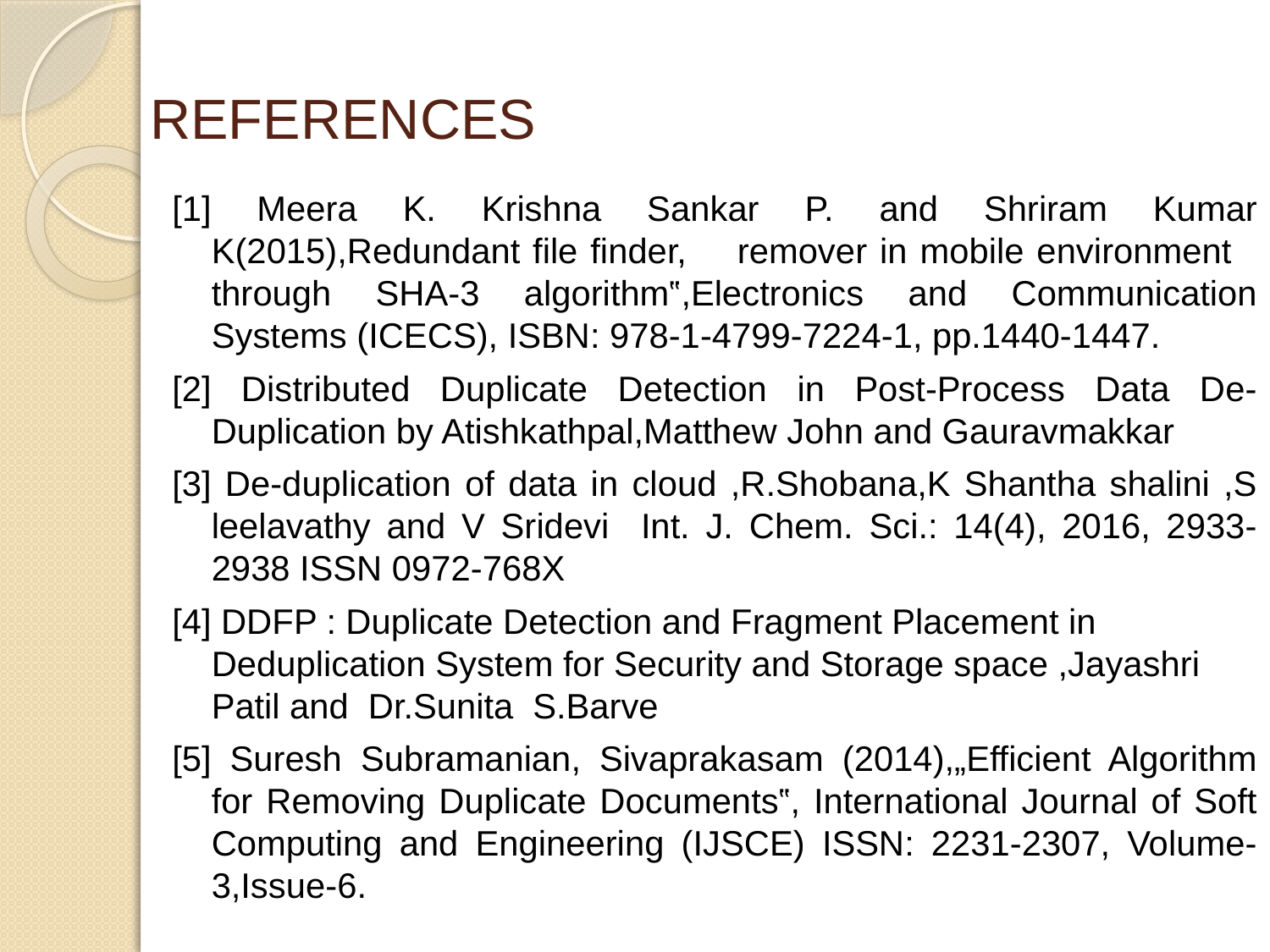

# REFERENCES
[1] Meera K. Krishna Sankar P. and Shriram Kumar K(2015),Redundant file finder,    remover in mobile environment   through SHA-3 algorithm‟,Electronics and Communication Systems (ICECS), ISBN: 978-1-4799-7224-1, pp.1440-1447.
[2] Distributed Duplicate Detection in Post-Process Data De-Duplication by Atishkathpal,Matthew John and Gauravmakkar
[3] De-duplication of data in cloud ,R.Shobana,K Shantha shalini ,S leelavathy and V Sridevi  Int. J. Chem. Sci.: 14(4), 2016, 2933-2938 ISSN 0972-768X
[4] DDFP : Duplicate Detection and Fragment Placement in Deduplication System for Security and Storage space ,Jayashri Patil and  Dr.Sunita  S.Barve
[5] Suresh Subramanian, Sivaprakasam (2014),„Efficient Algorithm for Removing Duplicate Documents‟, International Journal of Soft Computing and Engineering (IJSCE) ISSN: 2231-2307, Volume-3,Issue-6.